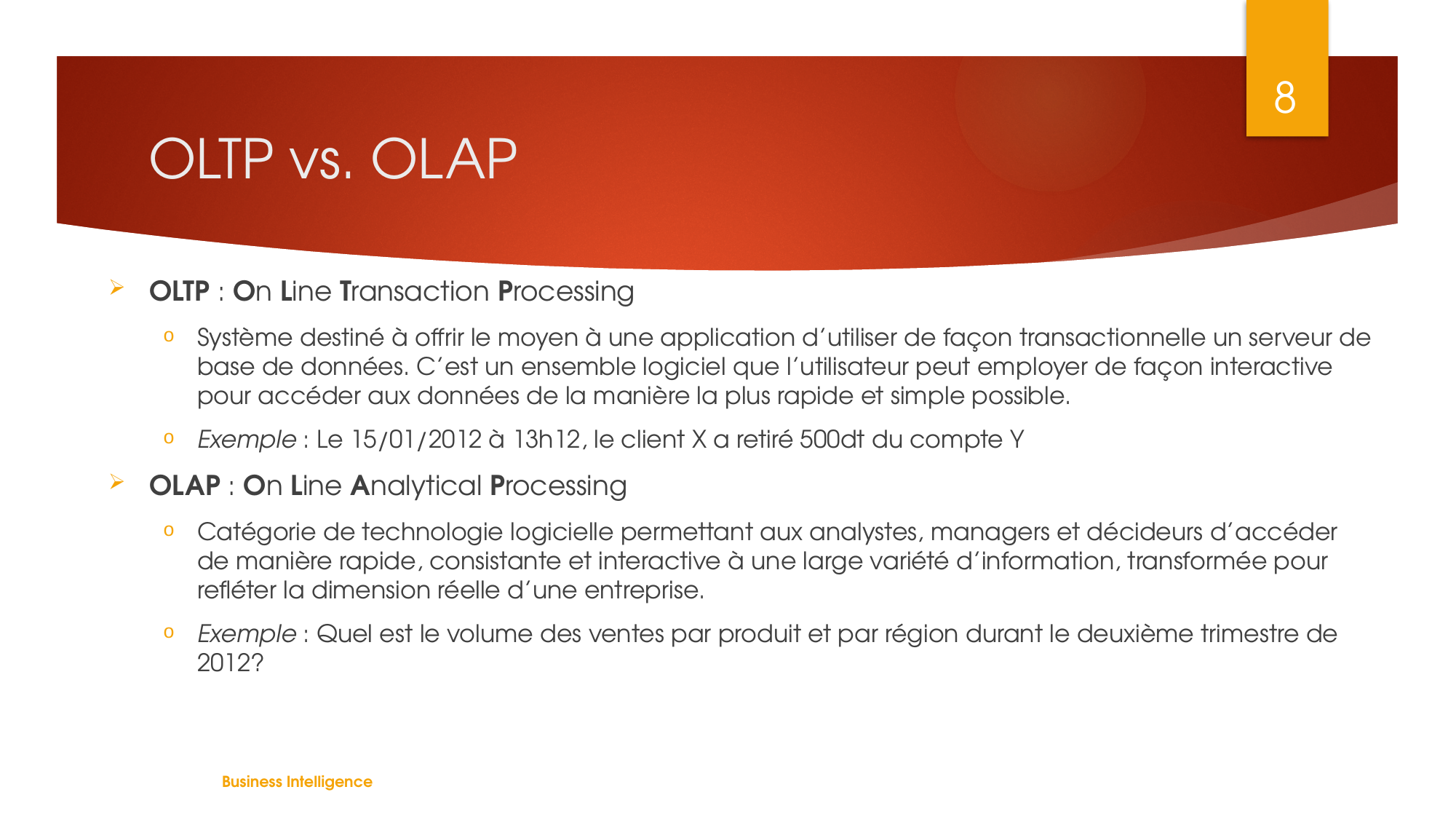

8
# OLTP vs. OLAP
OLTP : On Line Transaction Processing
Système destiné à offrir le moyen à une application d’utiliser de façon transactionnelle un serveur de base de données. C’est un ensemble logiciel que l’utilisateur peut employer de façon interactive pour accéder aux données de la manière la plus rapide et simple possible.
Exemple : Le 15/01/2012 à 13h12, le client X a retiré 500dt du compte Y
OLAP : On Line Analytical Processing
Catégorie de technologie logicielle permettant aux analystes, managers et décideurs d’accéder de manière rapide, consistante et interactive à une large variété d’information, transformée pour refléter la dimension réelle d’une entreprise.
Exemple : Quel est le volume des ventes par produit et par région durant le deuxième trimestre de 2012?
Business Intelligence